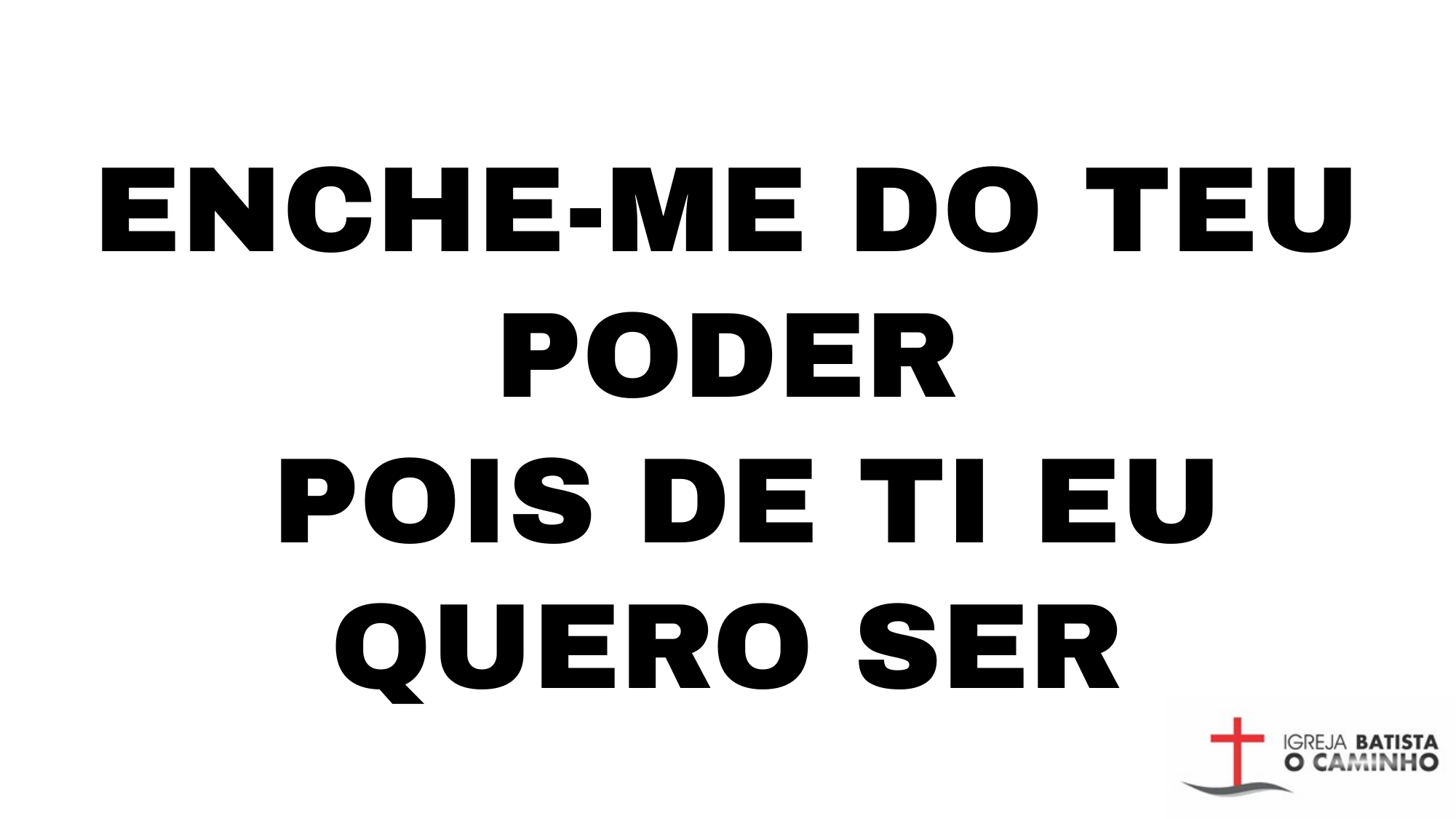

ENCHE-ME DO TEU PODER
 POIS DE TI EU QUERO SER